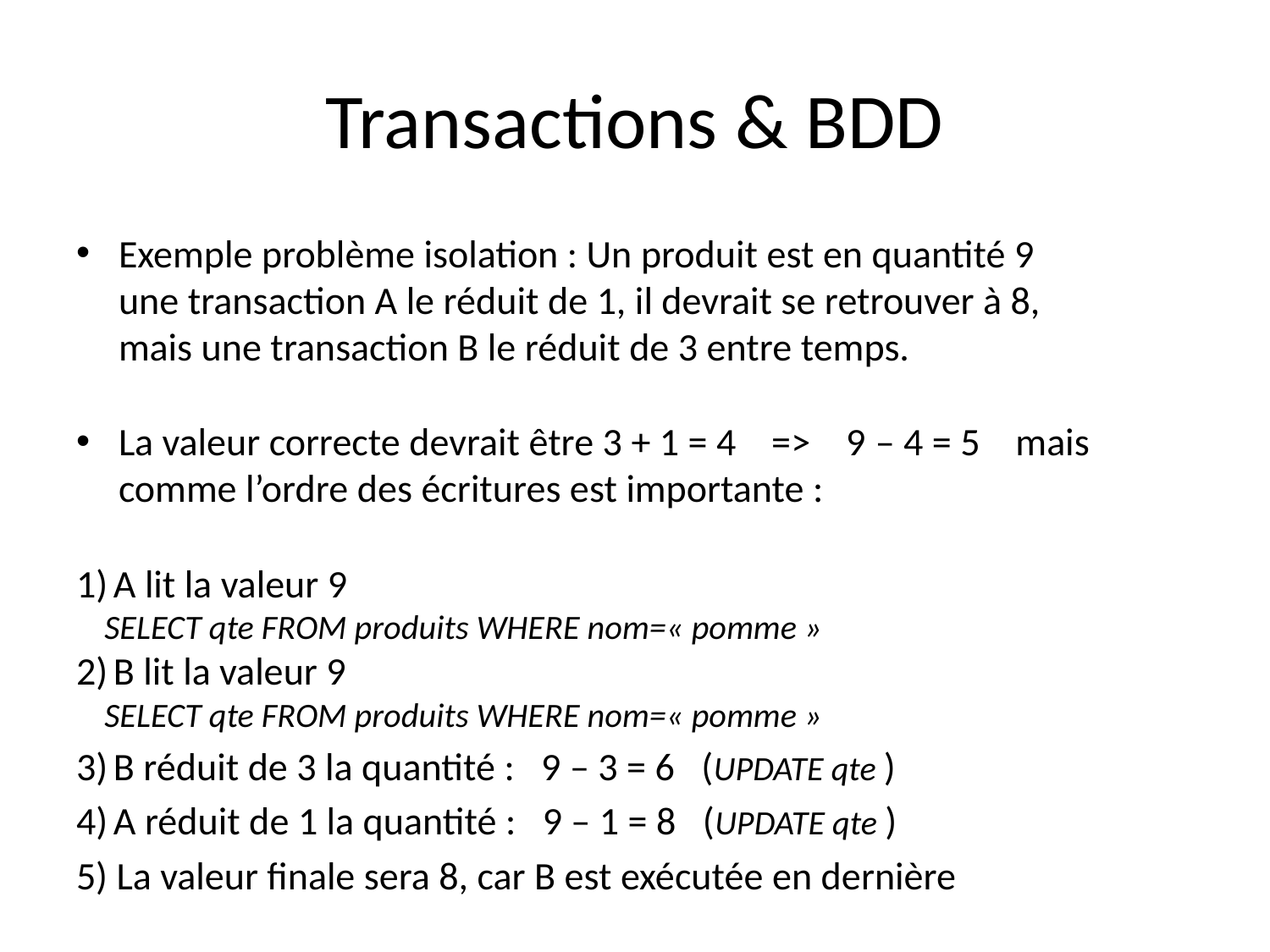

# Transactions & BDD
Exemple problème isolation : Un produit est en quantité 9
une transaction A le réduit de 1, il devrait se retrouver à 8,
mais une transaction B le réduit de 3 entre temps.

La valeur correcte devrait être 3 + 1 = 4    =>    9 – 4 = 5    mais comme l’ordre des écritures est importante :

 A lit la valeur 9
SELECT qte FROM produits WHERE nom=« pomme »
 B lit la valeur 9
SELECT qte FROM produits WHERE nom=« pomme »
 B réduit de 3 la quantité :   9 – 3 = 6   (UPDATE qte )
 A réduit de 1 la quantité :   9 – 1 = 8   (UPDATE qte )
5) La valeur finale sera 8, car B est exécutée en dernière